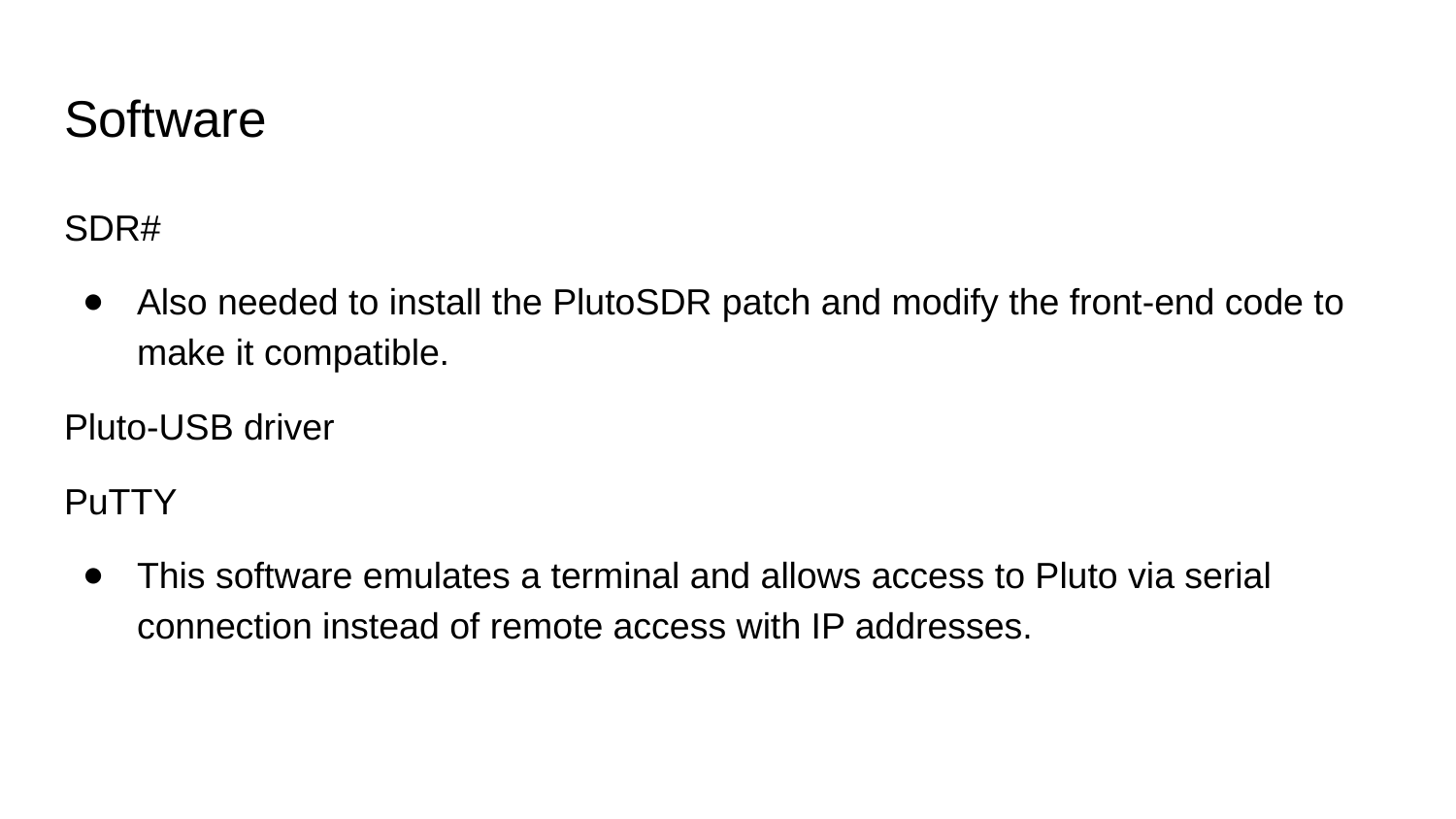

# Software
SDR#
Also needed to install the PlutoSDR patch and modify the front-end code to make it compatible.
Pluto-USB driver
PuTTY
This software emulates a terminal and allows access to Pluto via serial connection instead of remote access with IP addresses.